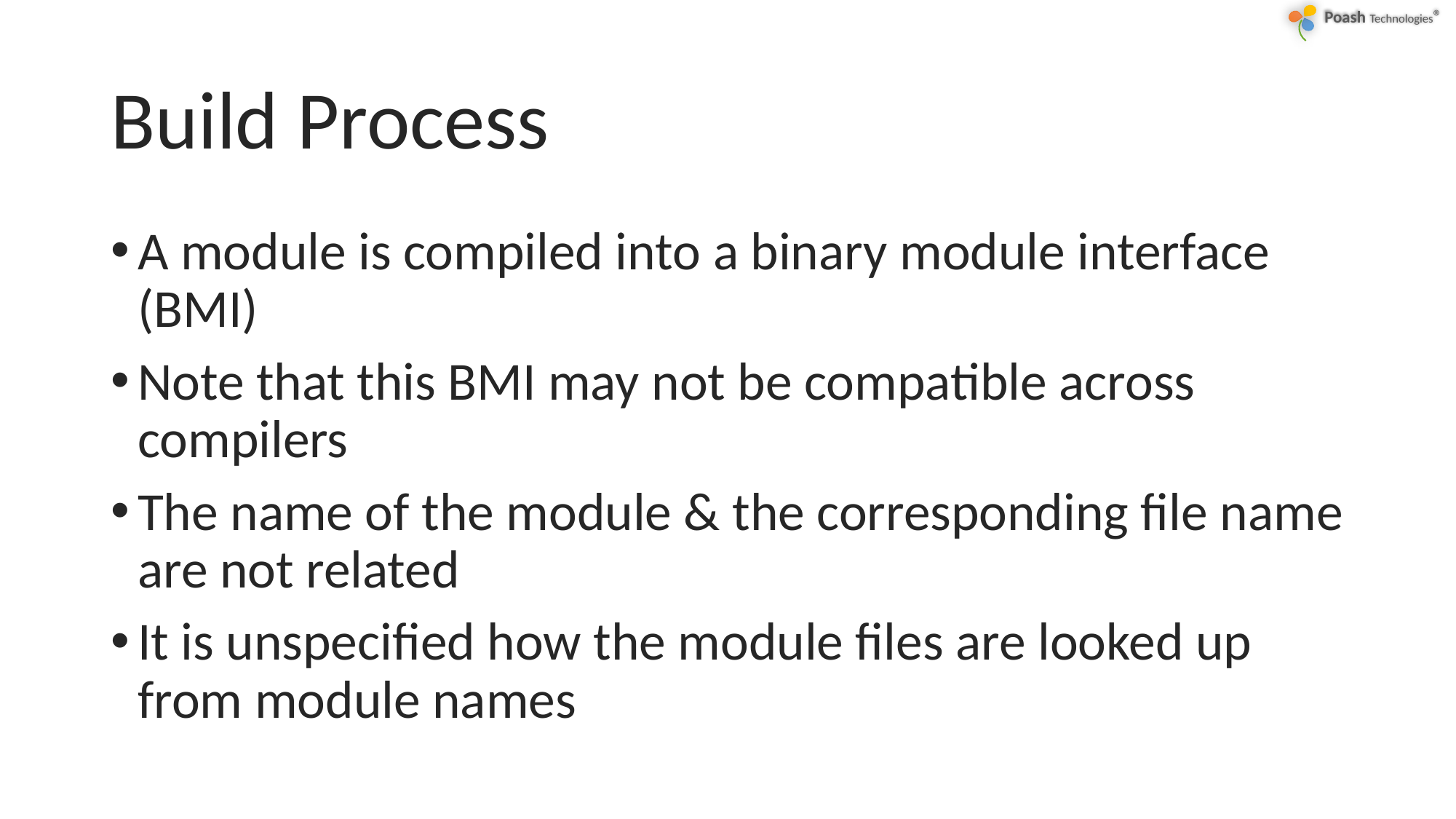

# Build Process
A module is compiled into a binary module interface (BMI)
Note that this BMI may not be compatible across compilers
The name of the module & the corresponding file name are not related
It is unspecified how the module files are looked up from module names